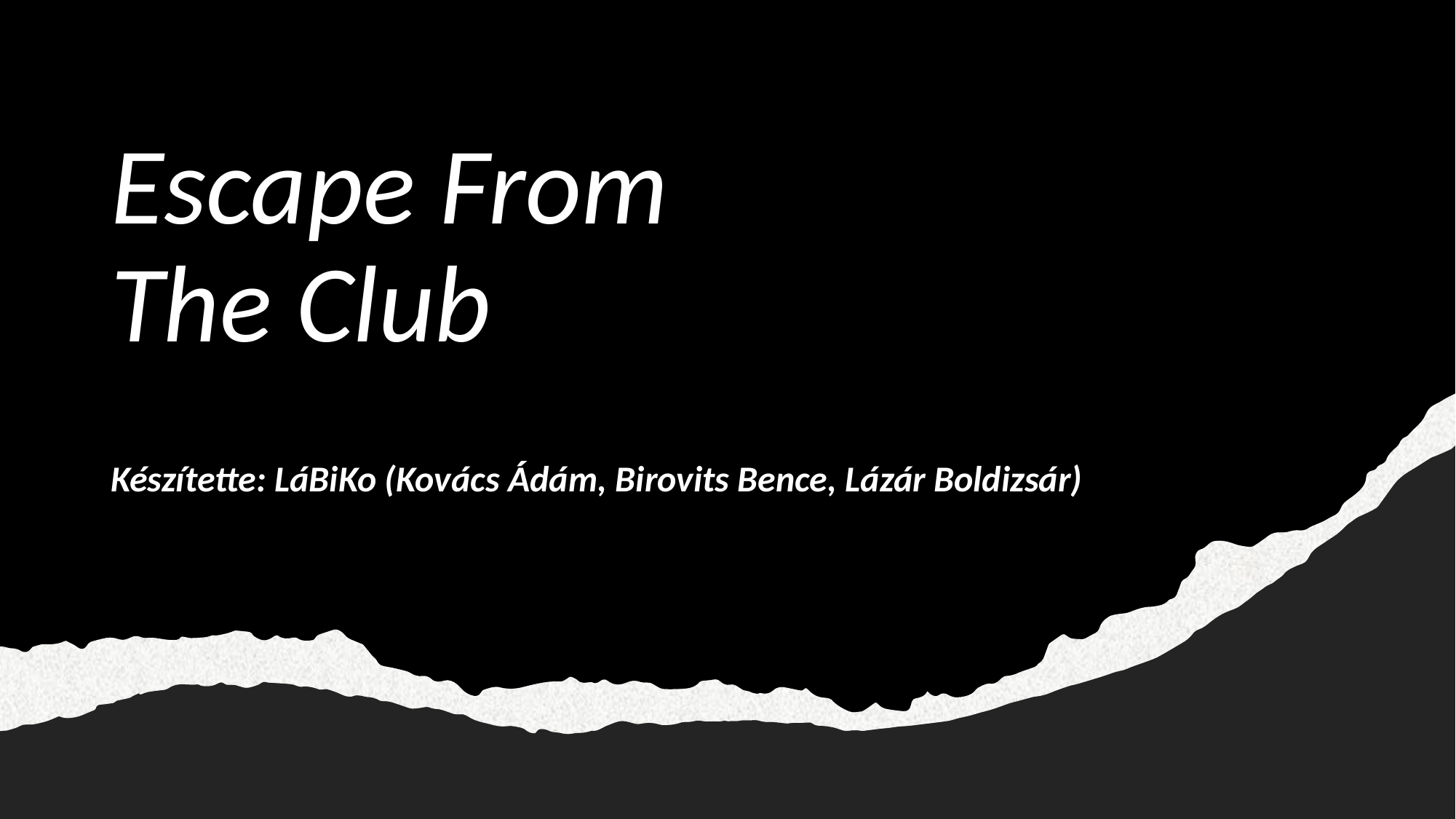

# Escape From The Club

Készítette: LáBiKo (Kovács Ádám, Birovits Bence, Lázár Boldizsár)